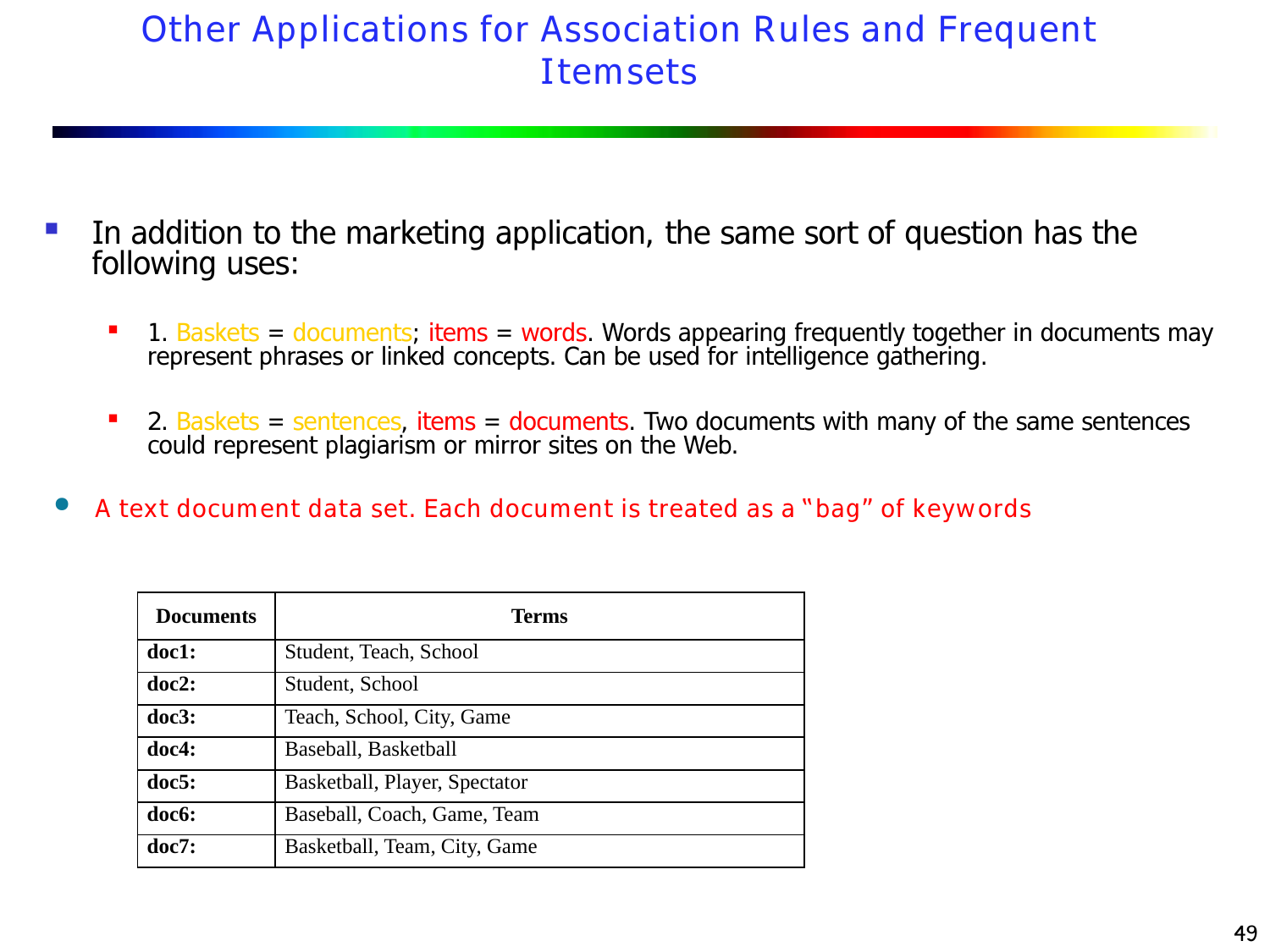

# Other Applications for Association Rules and Frequent Itemsets

In addition to the marketing application, the same sort of question has the following uses:

1. Baskets = documents; items = words. Words appearing frequently together in documents may represent phrases or linked concepts. Can be used for intelligence gathering.

2. Baskets = sentences, items = documents. Two documents with many of the same sentences could represent plagiarism or mirror sites on the Web.

A text document data set. Each document is treated as a “bag” of keywords

| Documents | Terms |
| --- | --- |
| doc1: | Student, Teach, School |
| doc2: | Student, School |
| doc3: | Teach, School, City, Game |
| doc4: | Baseball, Basketball |
| doc5: | Basketball, Player, Spectator |
| doc6: | Baseball, Coach, Game, Team |
| doc7: | Basketball, Team, City, Game |
49